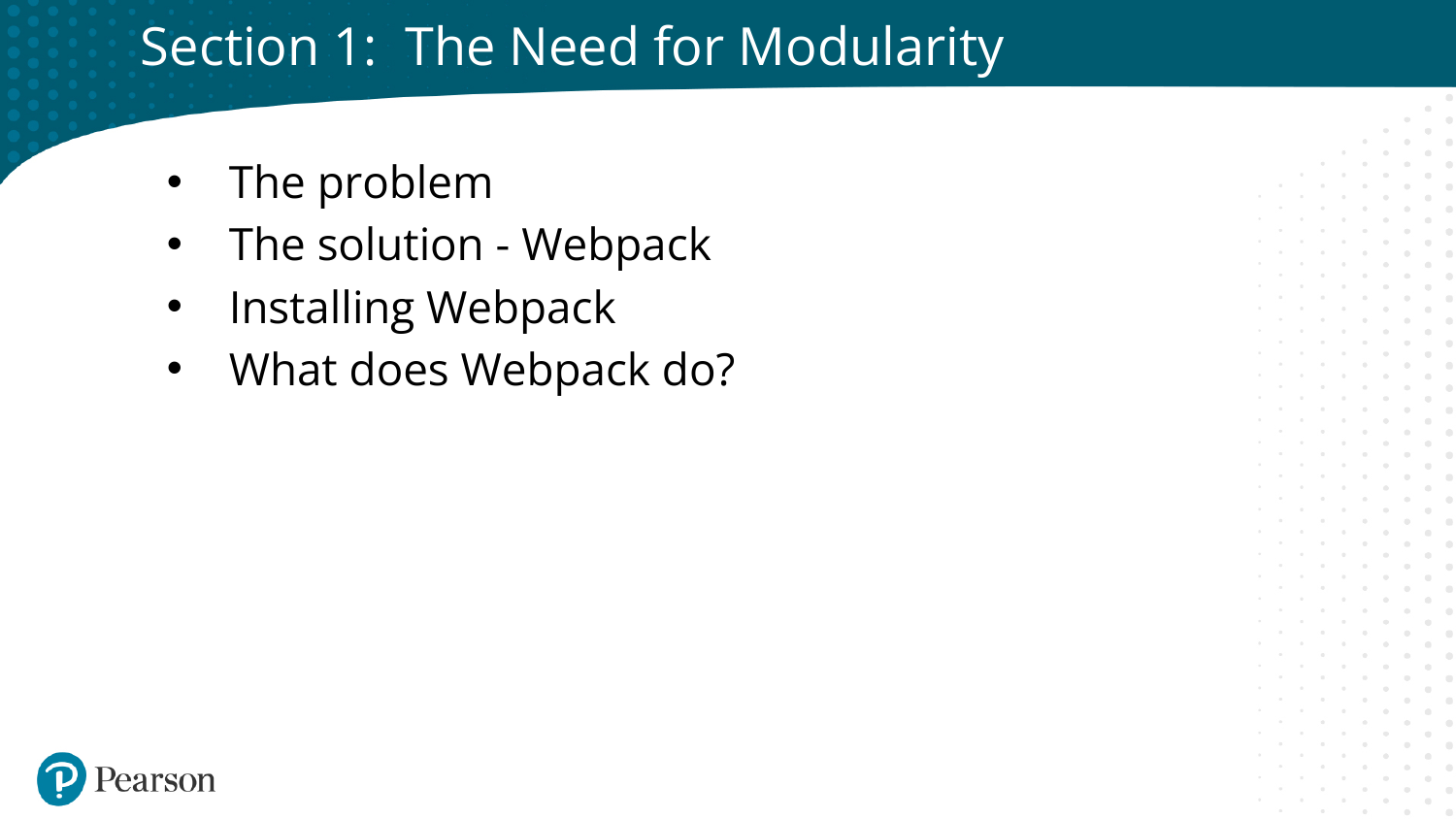

# Section 1:  The Need for Modularity
The problem
The solution - Webpack
Installing Webpack
What does Webpack do?